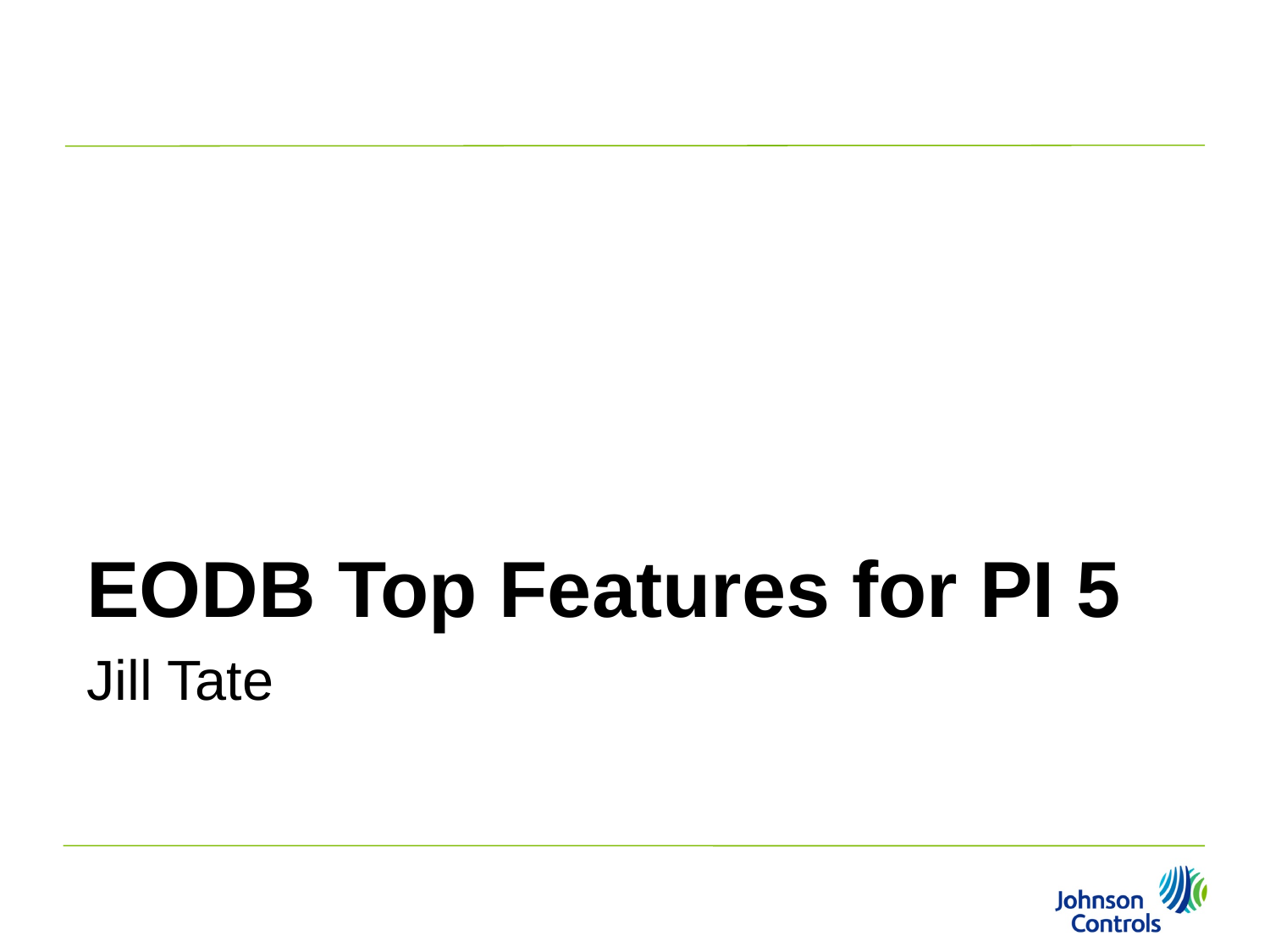

# EODB Top Features for PI 5
Jill Tate